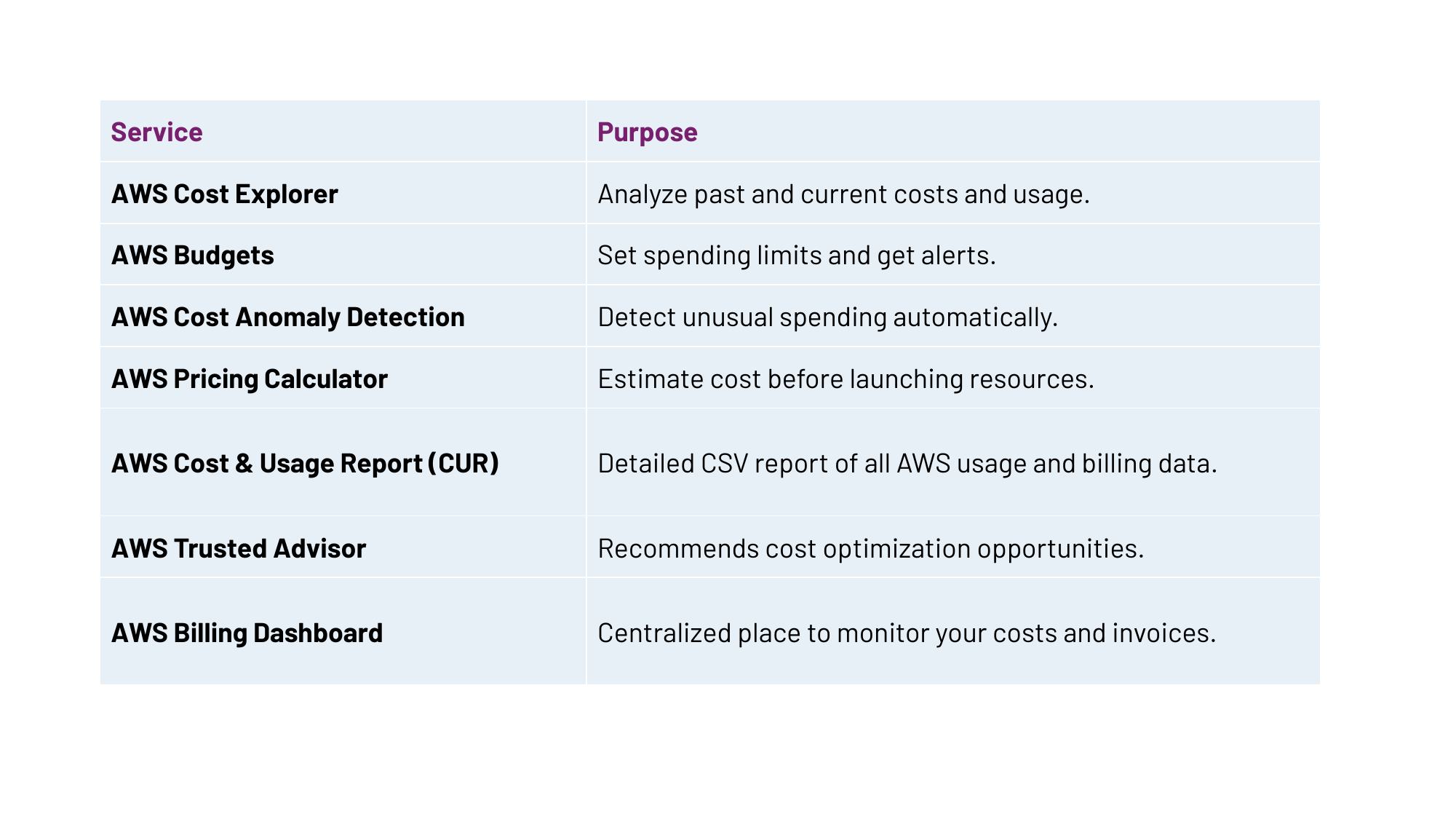

| Service | Purpose |
| --- | --- |
| AWS Cost Explorer | Analyze past and current costs and usage. |
| AWS Budgets | Set spending limits and get alerts. |
| AWS Cost Anomaly Detection | Detect unusual spending automatically. |
| AWS Pricing Calculator | Estimate cost before launching resources. |
| AWS Cost & Usage Report (CUR) | Detailed CSV report of all AWS usage and billing data. |
| AWS Trusted Advisor | Recommends cost optimization opportunities. |
| AWS Billing Dashboard | Centralized place to monitor your costs and invoices. |